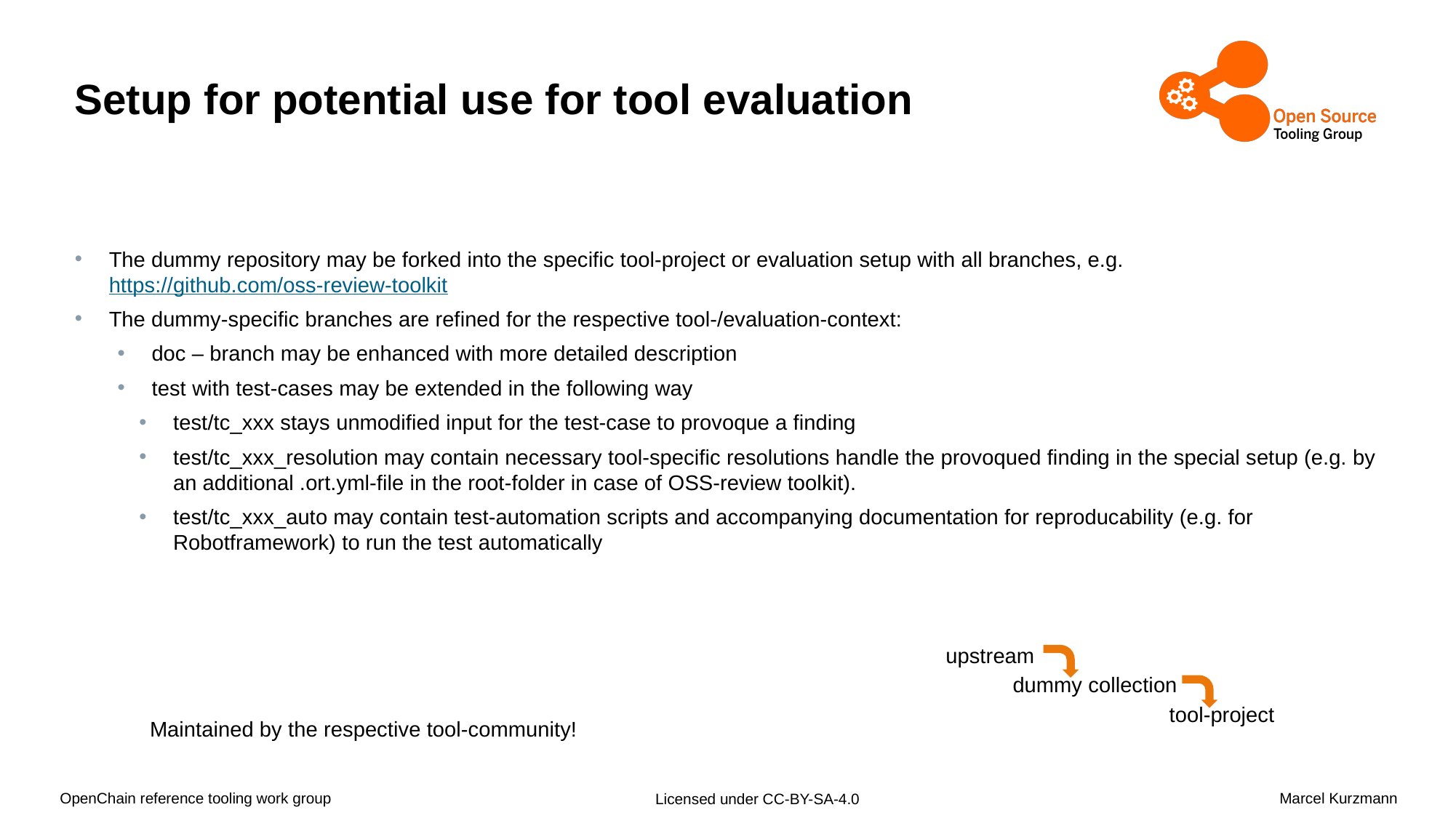

# Setup for potential use for tool evaluation
The dummy repository may be forked into the specific tool-project or evaluation setup with all branches, e.g. https://github.com/oss-review-toolkit
The dummy-specific branches are refined for the respective tool-/evaluation-context:
doc – branch may be enhanced with more detailed description
test with test-cases may be extended in the following way
test/tc_xxx stays unmodified input for the test-case to provoque a finding
test/tc_xxx_resolution may contain necessary tool-specific resolutions handle the provoqued finding in the special setup (e.g. by an additional .ort.yml-file in the root-folder in case of OSS-review toolkit).
test/tc_xxx_auto may contain test-automation scripts and accompanying documentation for reproducability (e.g. for Robotframework) to run the test automatically

upstream

dummy collection

tool-project
Maintained by the respective tool-community!